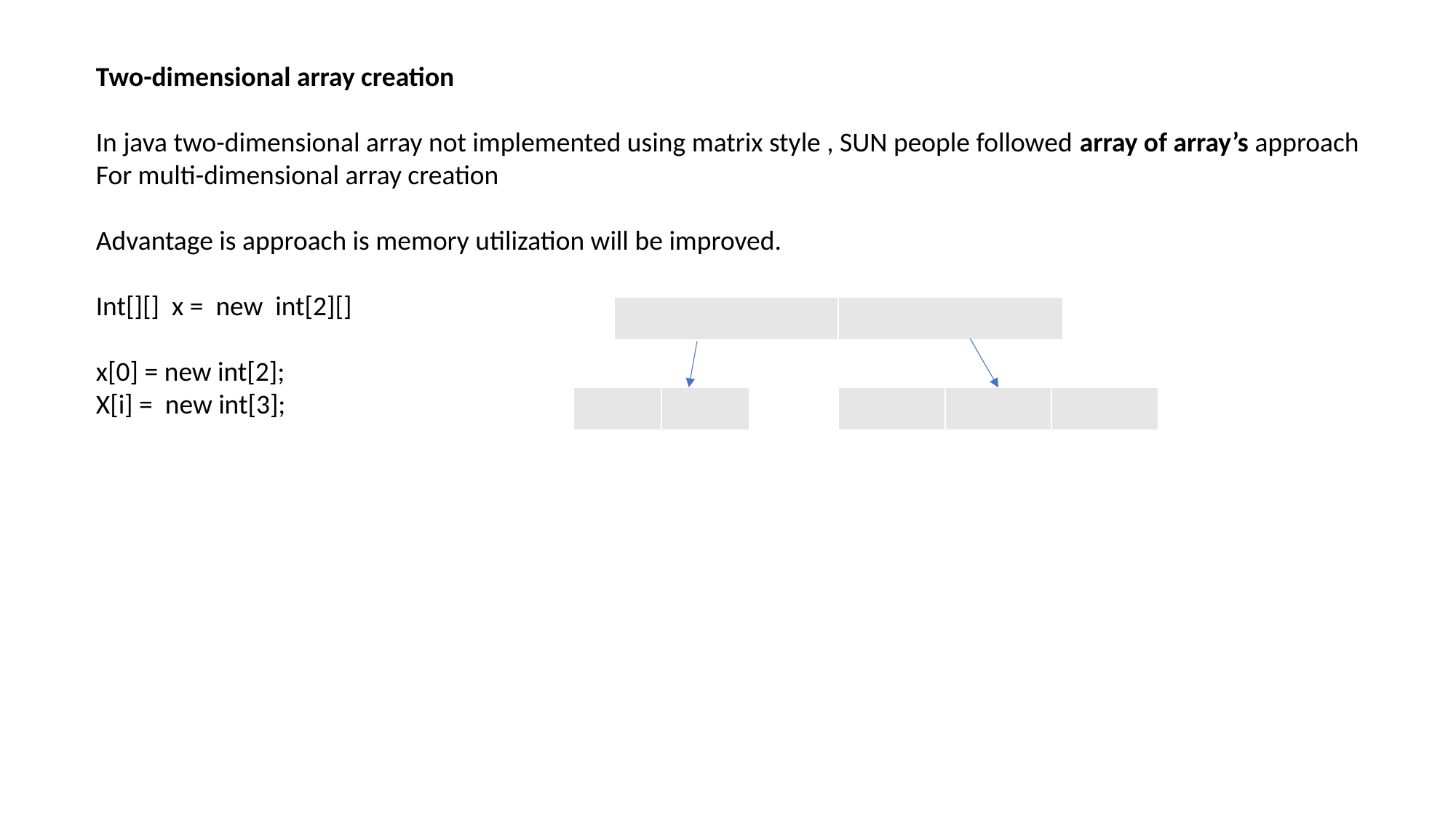

Two-dimensional array creation

In java two-dimensional array not implemented using matrix style , SUN people followed array of array’s approach
For multi-dimensional array creation

Advantage is approach is memory utilization will be improved.

Int[][]  x =  new  int[2][]

x[0] = new int[2];
X[i] =  new int[3];
|  |  |
| --- | --- |
|  |  |
| --- | --- |
|  |  |  |
| --- | --- | --- |